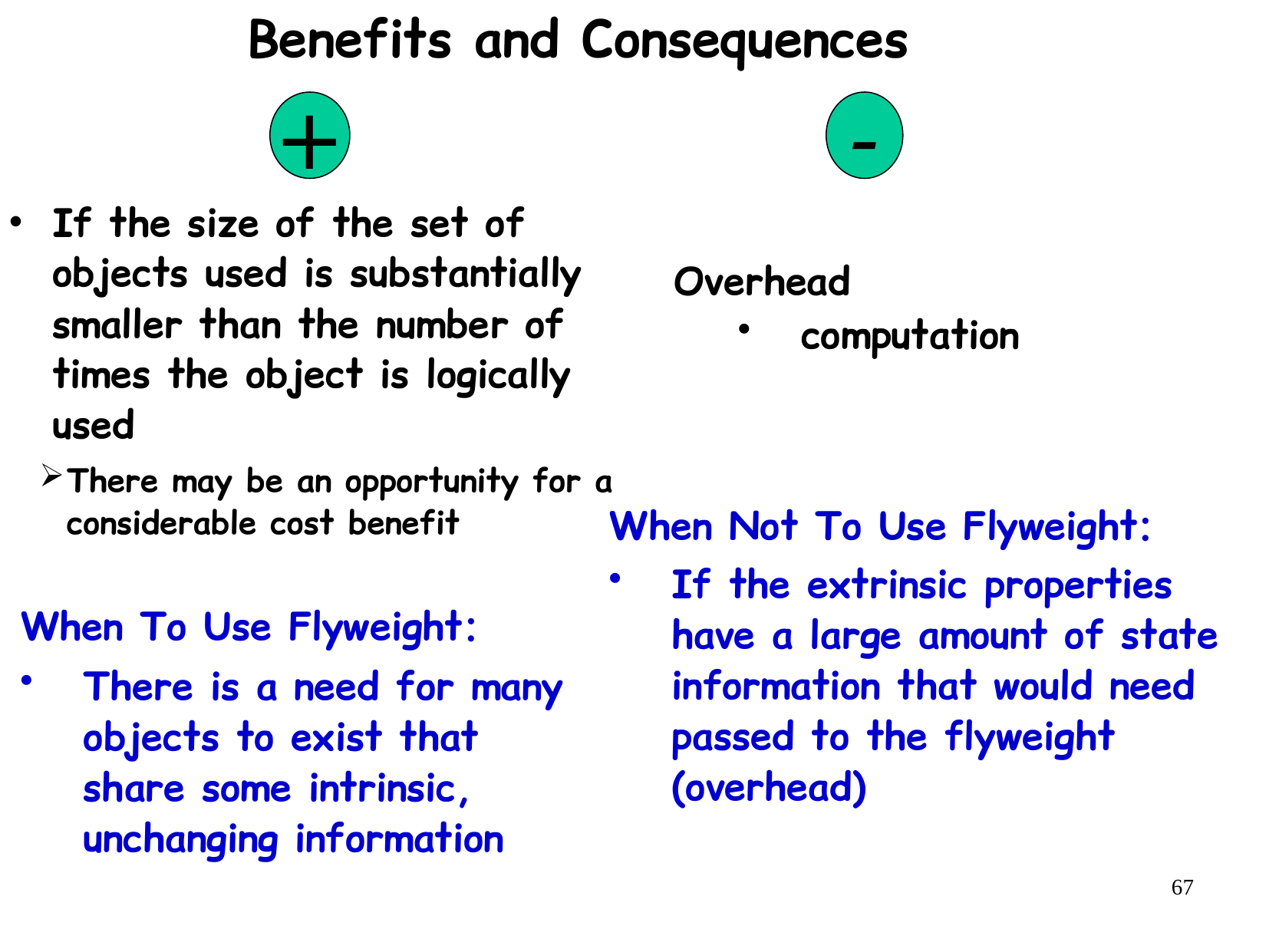

Benefits and Consequences
+
-

If the size of the set of objects used is substantially smaller than the number of times the object is logically used
There may be an opportunity for a considerable cost benefit

Overhead
computation
When Not To Use Flyweight:
If the extrinsic properties have a large amount of state information that would need passed to the flyweight (overhead)
When To Use Flyweight:
There is a need for many objects to exist that share some intrinsic, unchanging information